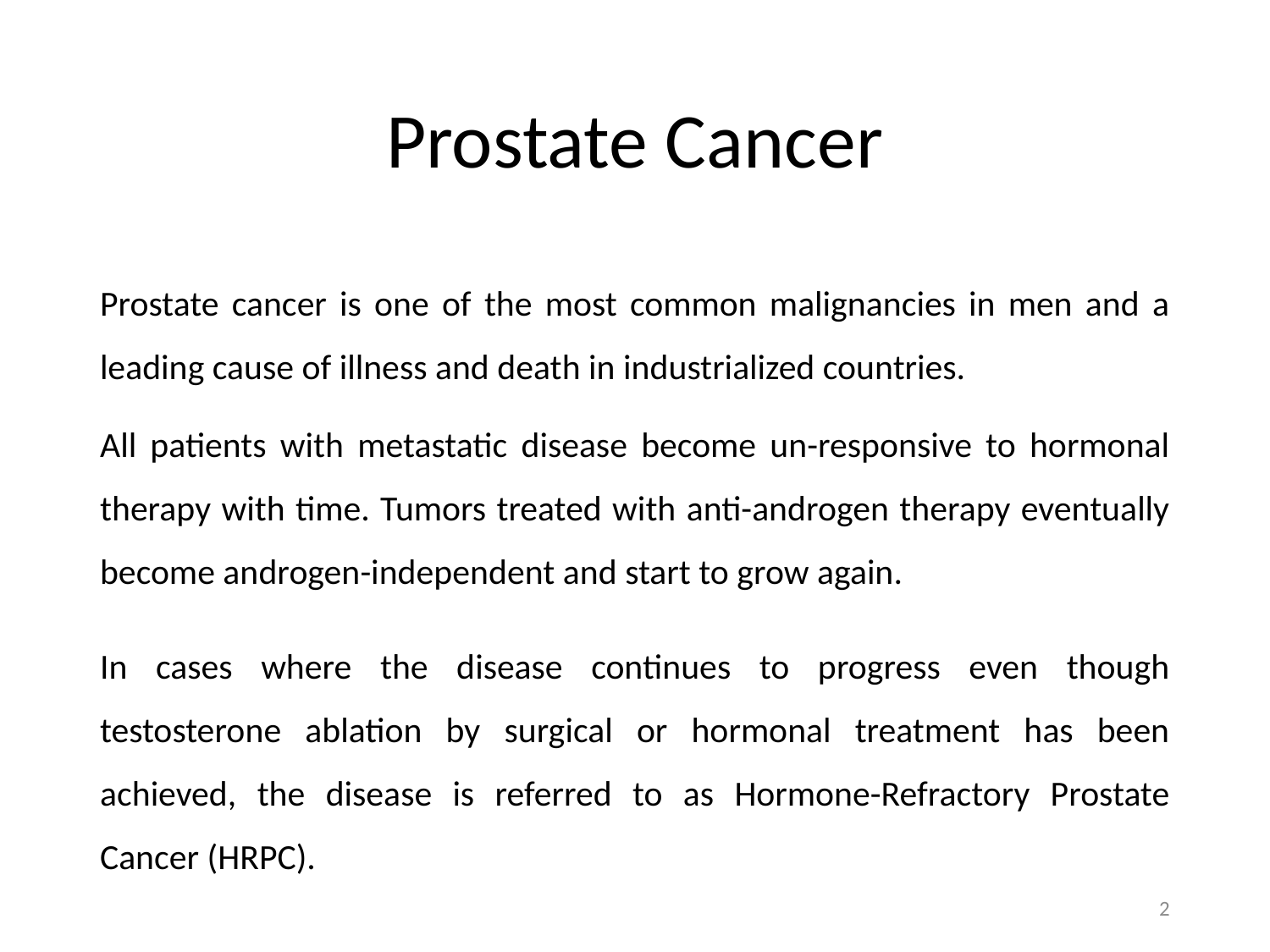

# Prostate Cancer
Prostate cancer is one of the most common malignancies in men and a leading cause of illness and death in industrialized countries.
All patients with metastatic disease become un-responsive to hormonal therapy with time. Tumors treated with anti-androgen therapy eventually become androgen-independent and start to grow again.
In cases where the disease continues to progress even though testosterone ablation by surgical or hormonal treatment has been achieved, the disease is referred to as Hormone-Refractory Prostate Cancer (HRPC).
2